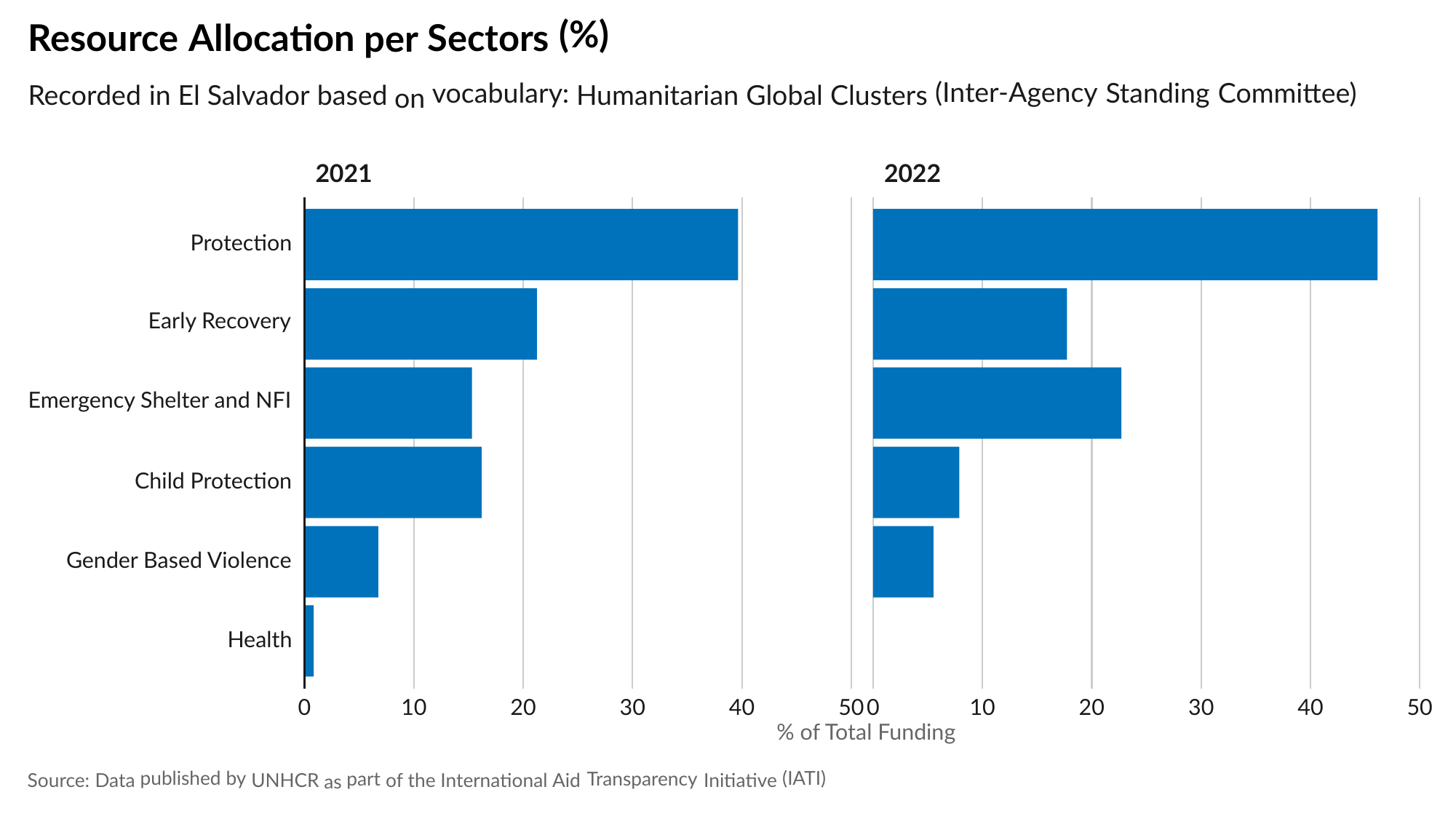

(%)
Allocation
Sectors
Resource
per
(Inter-Agency
Committee)
Standing
vocabulary:
Salvador
based
Global
Clusters
Recorded
Humanitarian
El
in
on
2021
2022

Protection

Early Recovery

Emergency Shelter and NFI

Child Protection

Gender Based Violence

Health
30
50
30
50
0
10
20
40
0
10
20
40
% of Total Funding
(IATI)
published
by
Transparency
part
the
International
Aid
Initiative
of
UNHCR
Source:
Data
as